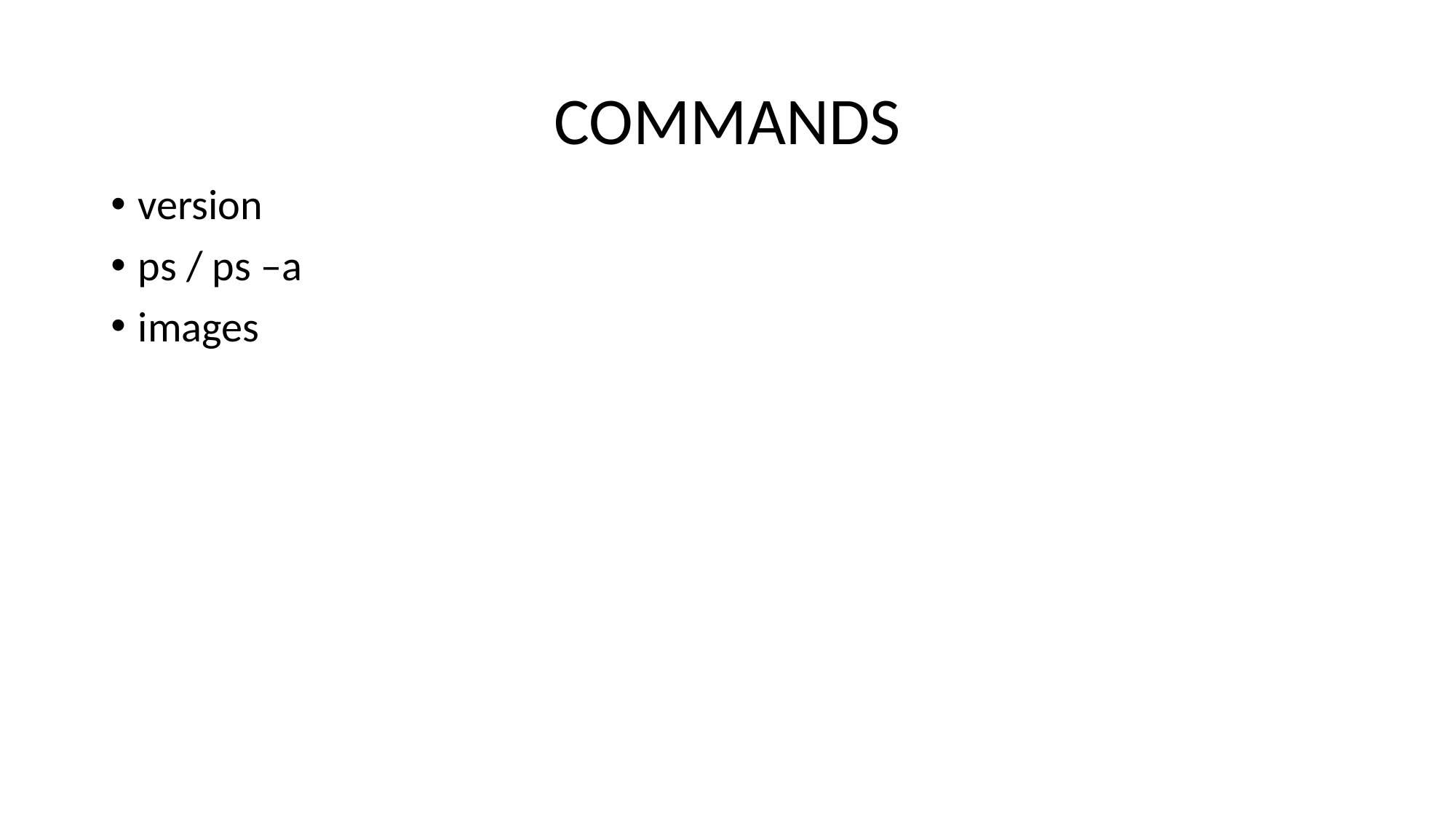

# COMMANDS
version
ps / ps –a
images